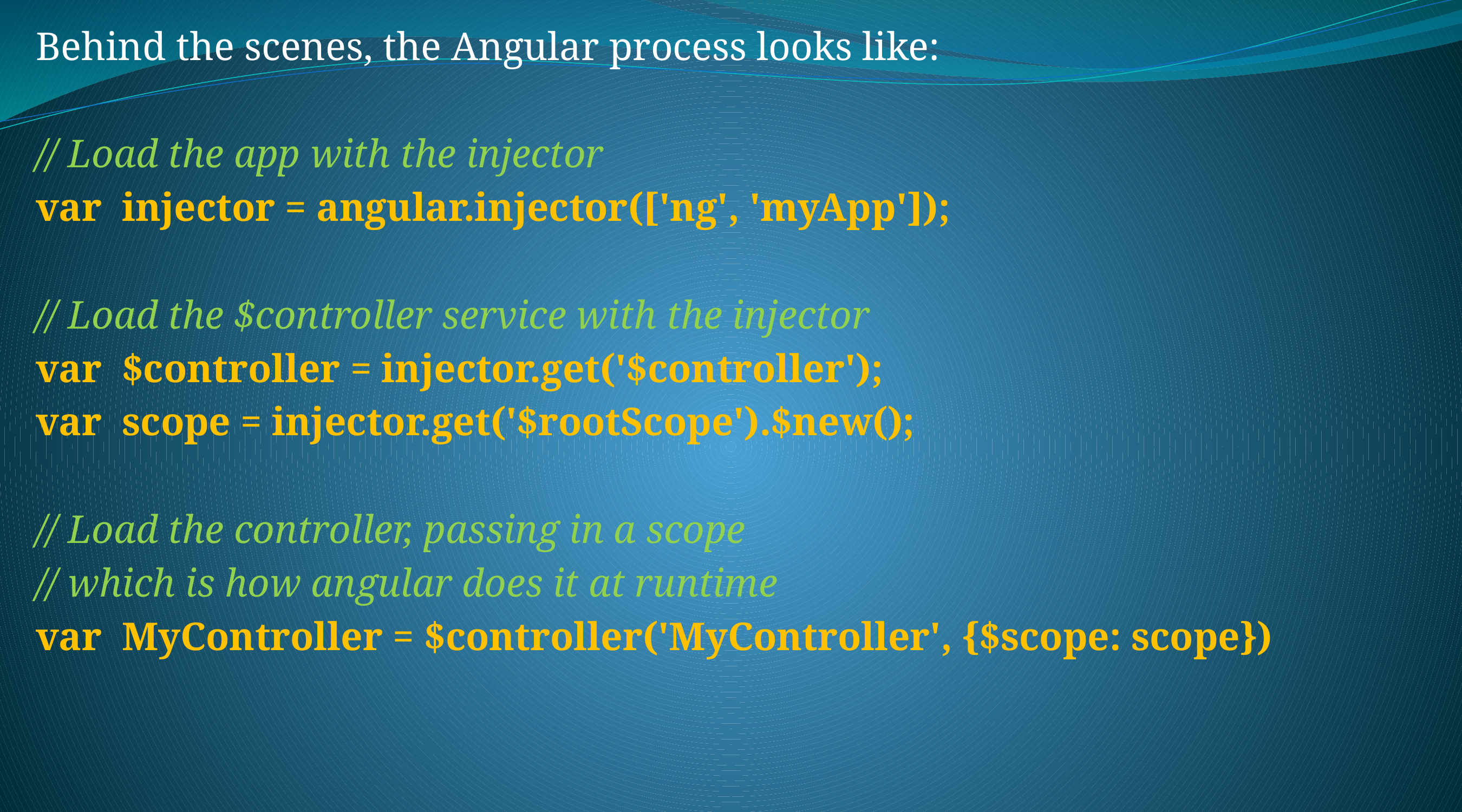

Behind the scenes, the Angular process looks like:

// Load the app with the injector
var  injector = angular.injector(['ng', 'myApp']);

// Load the $controller service with the injector
var  $controller = injector.get('$controller');
var  scope = injector.get('$rootScope').$new();

// Load the controller, passing in a scope
// which is how angular does it at runtime
var  MyController = $controller('MyController', {$scope: scope})